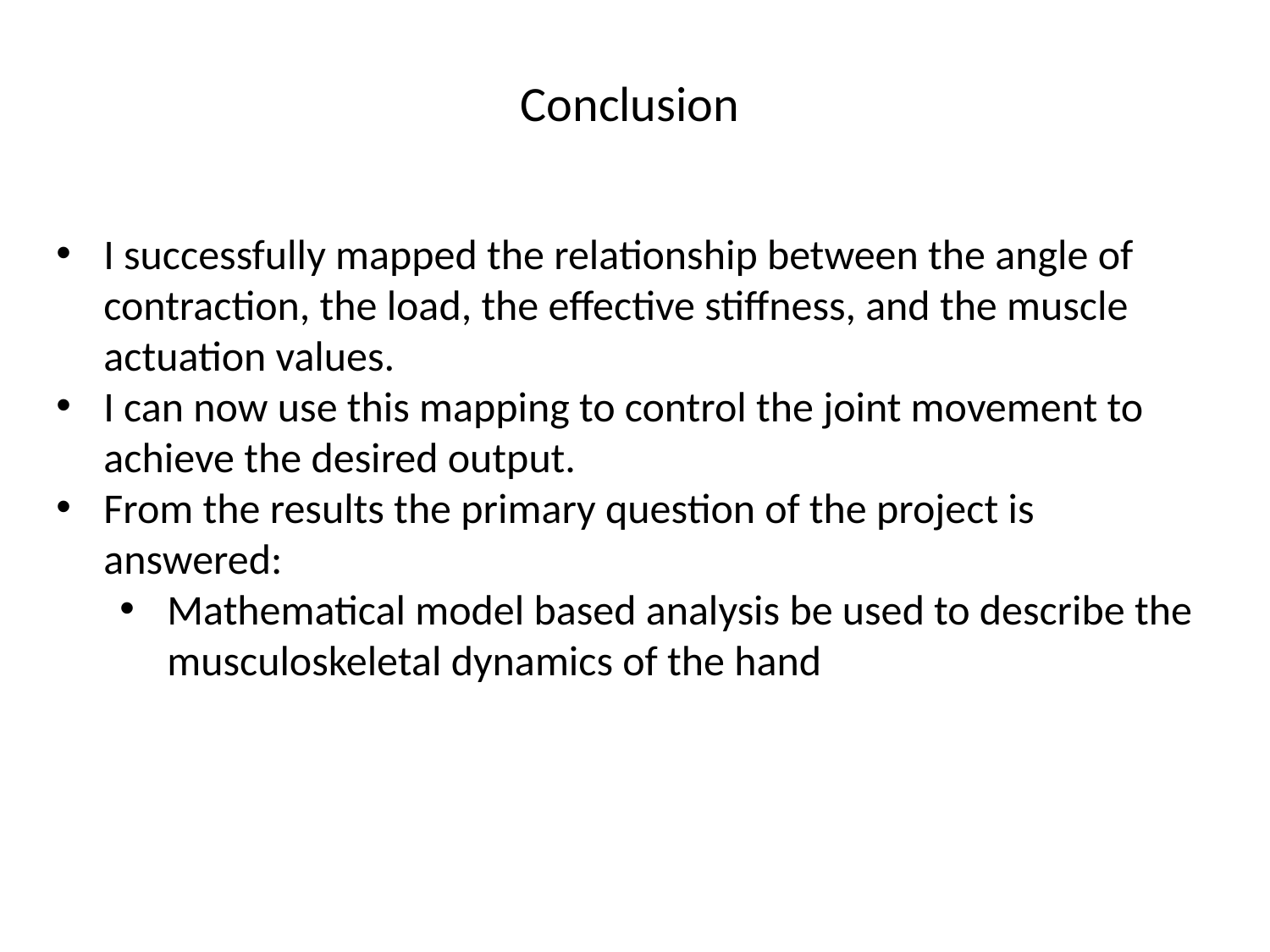

Conclusion
I successfully mapped the relationship between the angle of contraction, the load, the effective stiffness, and the muscle actuation values.
I can now use this mapping to control the joint movement to achieve the desired output.
From the results the primary question of the project is answered:
Mathematical model based analysis be used to describe the musculoskeletal dynamics of the hand